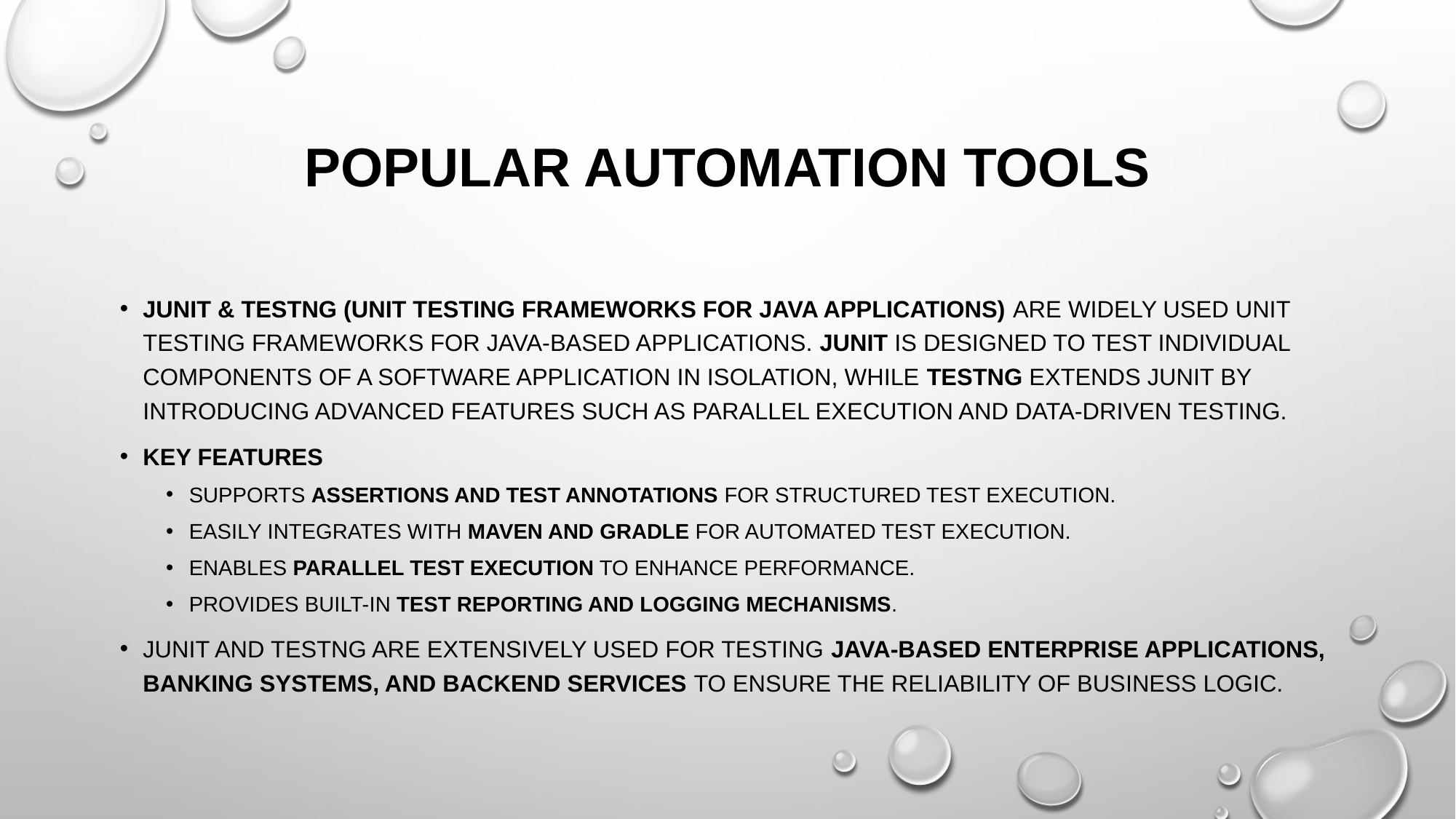

# Popular Automation Tools
JUnit & TestNG (Unit Testing Frameworks for Java Applications) are widely used unit testing frameworks for Java-based applications. JUnit is designed to test individual components of a software application in isolation, while TestNG extends JUnit by introducing advanced features such as parallel execution and data-driven testing.
Key Features
Supports assertions and test annotations for structured test execution.
Easily integrates with Maven and Gradle for automated test execution.
Enables parallel test execution to enhance performance.
Provides built-in test reporting and logging mechanisms.
JUnit and TestNG are extensively used for testing Java-based enterprise applications, banking systems, and backend services to ensure the reliability of business logic.